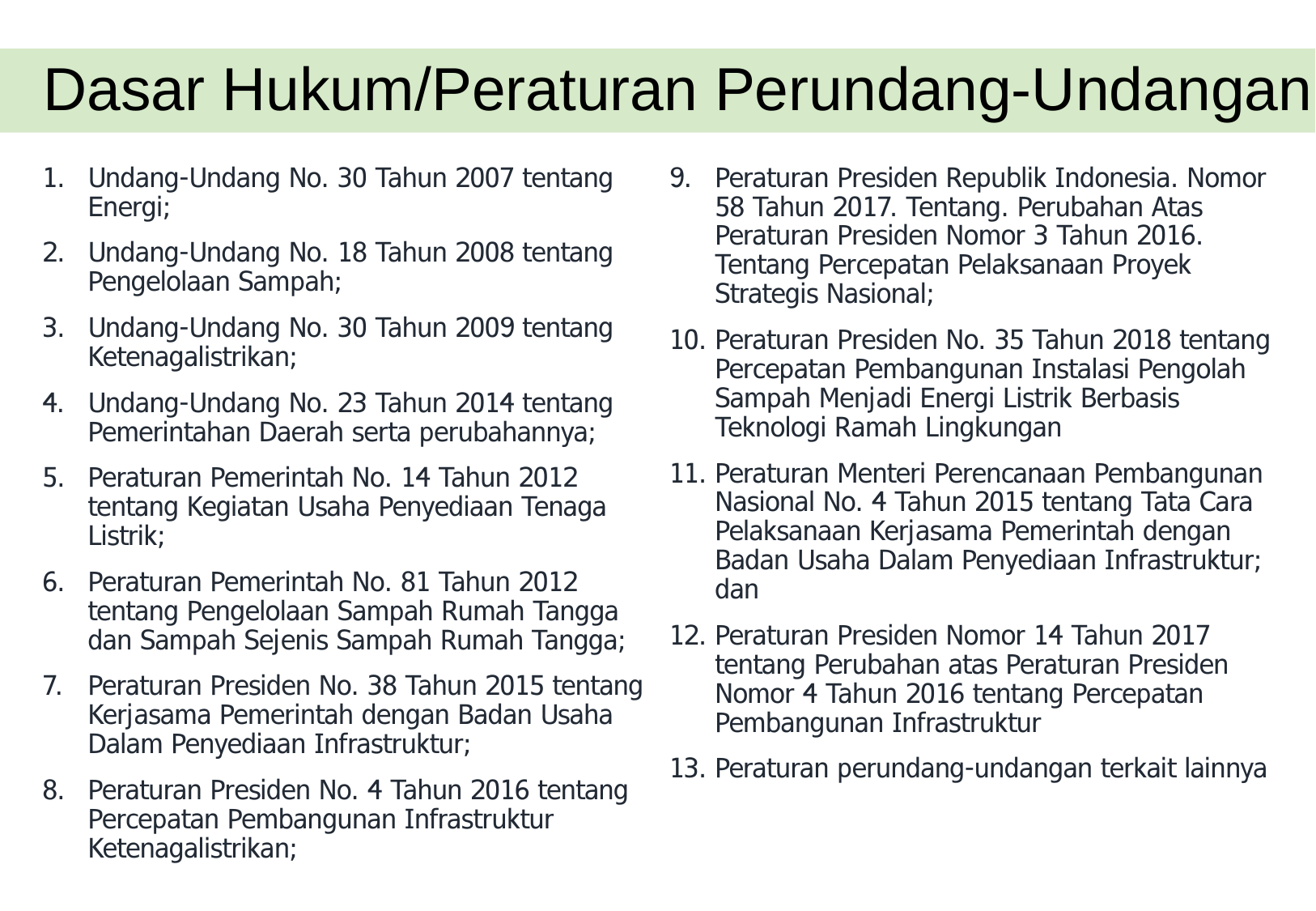

# Dasar Hukum/Peraturan Perundang-Undangan
Undang-Undang No. 30 Tahun 2007 tentang Energi;
Undang-Undang No. 18 Tahun 2008 tentang Pengelolaan Sampah;
Undang-Undang No. 30 Tahun 2009 tentang Ketenagalistrikan;
Undang-Undang No. 23 Tahun 2014 tentang Pemerintahan Daerah serta perubahannya;
Peraturan Pemerintah No. 14 Tahun 2012 tentang Kegiatan Usaha Penyediaan Tenaga Listrik;
Peraturan Pemerintah No. 81 Tahun 2012 tentang Pengelolaan Sampah Rumah Tangga dan Sampah Sejenis Sampah Rumah Tangga;
Peraturan Presiden No. 38 Tahun 2015 tentang Kerjasama Pemerintah dengan Badan Usaha Dalam Penyediaan Infrastruktur;
Peraturan Presiden No. 4 Tahun 2016 tentang Percepatan Pembangunan Infrastruktur Ketenagalistrikan;

Peraturan Presiden Republik Indonesia. Nomor 58 Tahun 2017. Tentang. Perubahan Atas Peraturan Presiden Nomor 3 Tahun 2016. Tentang Percepatan Pelaksanaan Proyek Strategis Nasional;
Peraturan Presiden No. 35 Tahun 2018 tentang Percepatan Pembangunan Instalasi Pengolah Sampah Menjadi Energi Listrik Berbasis Teknologi Ramah Lingkungan
Peraturan Menteri Perencanaan Pembangunan Nasional No. 4 Tahun 2015 tentang Tata Cara Pelaksanaan Kerjasama Pemerintah dengan Badan Usaha Dalam Penyediaan Infrastruktur; dan
Peraturan Presiden Nomor 14 Tahun 2017 tentang Perubahan atas Peraturan Presiden Nomor 4 Tahun 2016 tentang Percepatan Pembangunan Infrastruktur
Peraturan perundang-undangan terkait lainnya